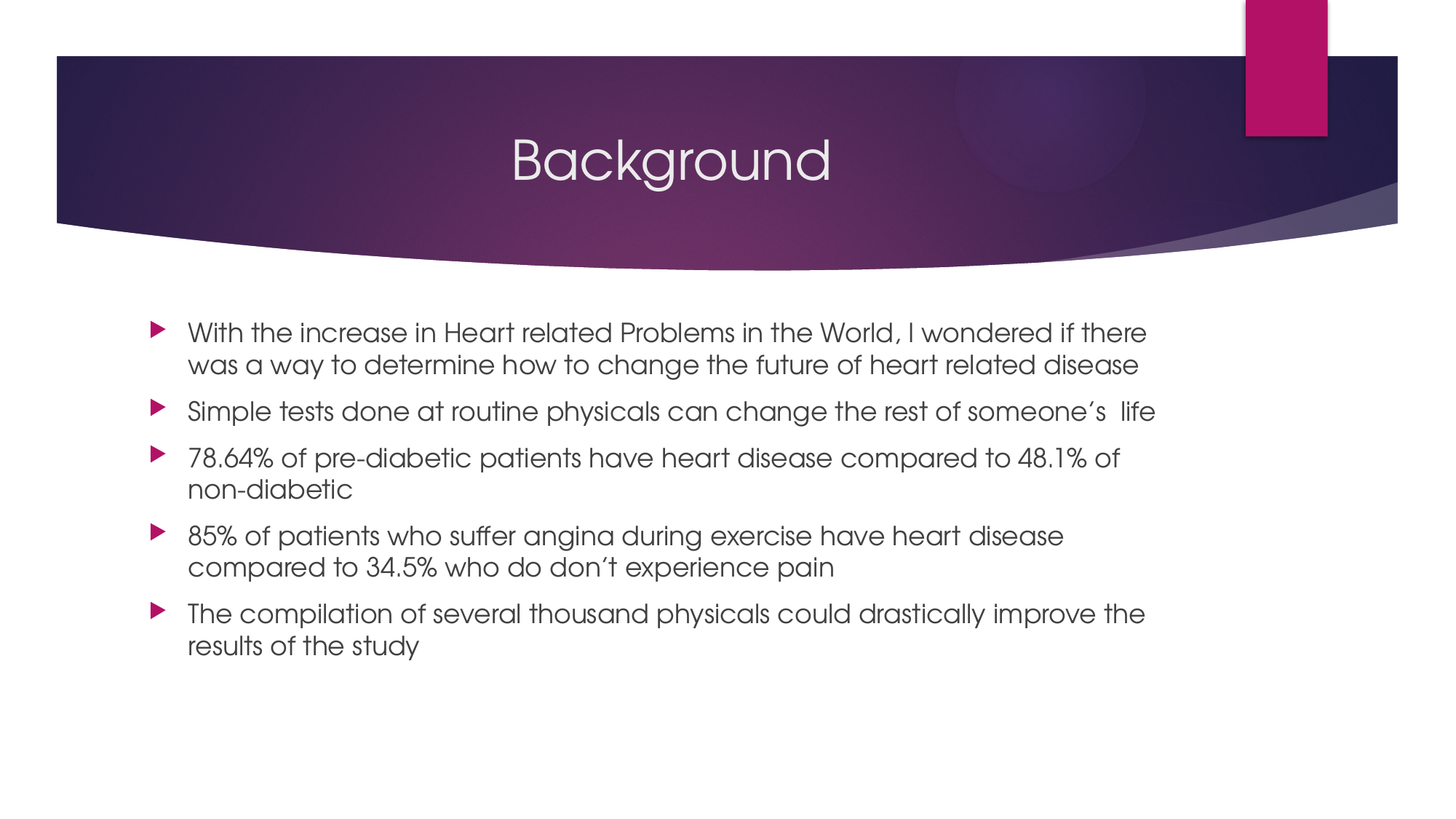

# Background
With the increase in Heart related Problems in the World, I wondered if there was a way to determine how to change the future of heart related disease
Simple tests done at routine physicals can change the rest of someone’s  life
78.64% of pre-diabetic patients have heart disease compared to 48.1% of non-diabetic
85% of patients who suffer angina during exercise have heart disease compared to 34.5% who do don’t experience pain
The compilation of several thousand physicals could drastically improve the results of the study